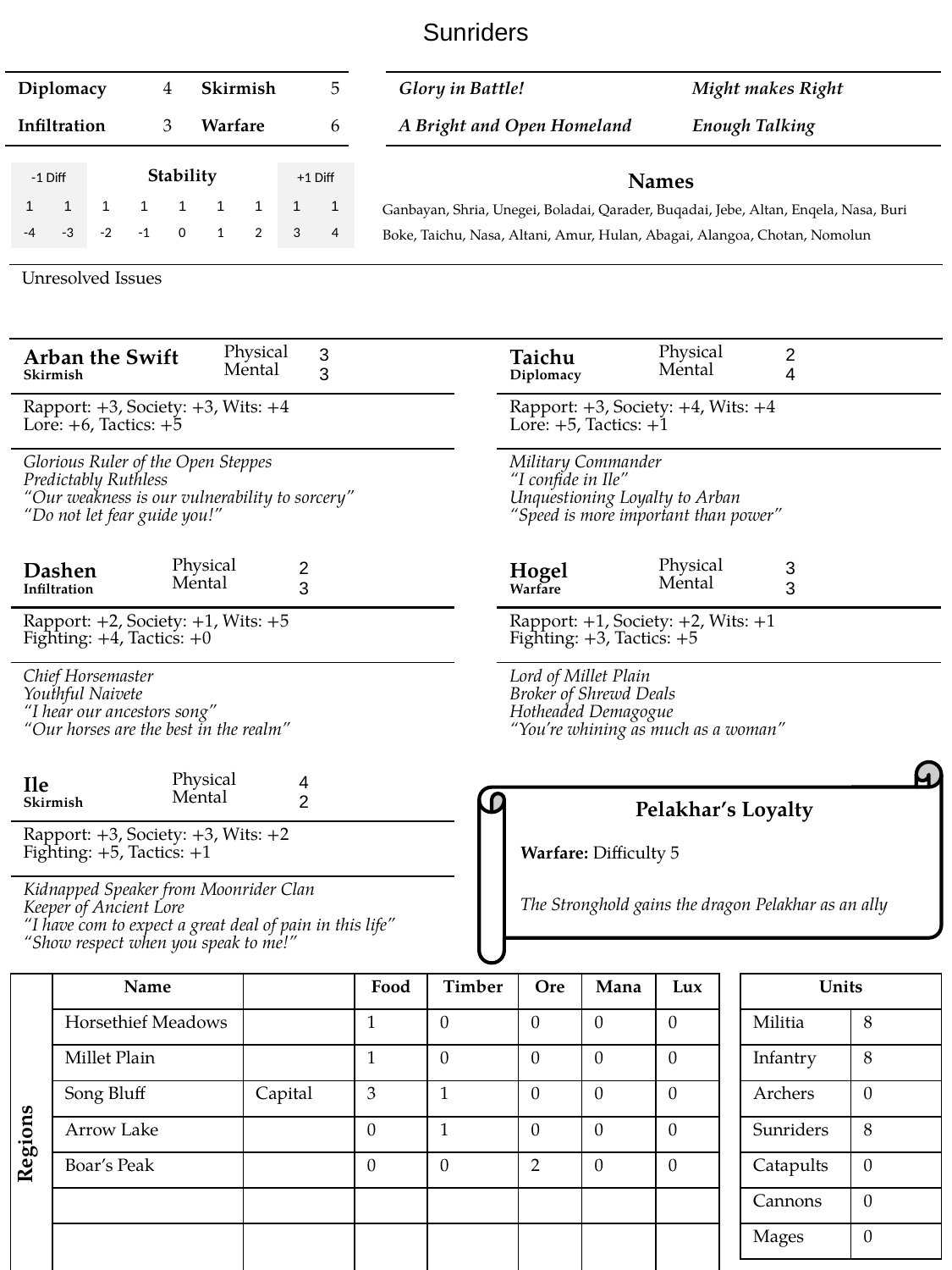

Sunriders
| Diplomacy | 4 | Skirmish | 5 |
| --- | --- | --- | --- |
| Infiltration | 3 | Warfare | 6 |
| Glory in Battle! | Might makes Right |
| --- | --- |
| A Bright and Open Homeland | Enough Talking |
Names
Ganbayan, Shria, Unegei, Boladai, Qarader, Buqadai, Jebe, Altan, Enqela, Nasa, Buri Boke, Taichu, Nasa, Altani, Amur, Hulan, Abagai, Alangoa, Chotan, Nomolun
| -1 Diff |  | Stability |  |  |  |  | +1 Diff |  |
| --- | --- | --- | --- | --- | --- | --- | --- | --- |
| 1 | 1 | 1 | 1 | 1 | 1 | 1 | 1 | 1 |
| -4 | -3 | -2 | -1 | 0 | 1 | 2 | 3 | 4 |
| Unresolved Issues |
| --- |
| Arban the Swift Skirmish | Physical Mental | 3 3 |
| --- | --- | --- |
| Rapport: +3, Society: +3, Wits: +4 Lore: +6, Tactics: +5 |  |  |
| Glorious Ruler of the Open Steppes Predictably Ruthless “Our weakness is our vulnerability to sorcery” “Do not let fear guide you!” |  |  |
| Taichu Diplomacy | Physical Mental | 2 4 |
| --- | --- | --- |
| Rapport: +3, Society: +4, Wits: +4 Lore: +5, Tactics: +1 |  |  |
| Military Commander “I confide in Ile” Unquestioning Loyalty to Arban “Speed is more important than power” |  |  |
| Dashen Infiltration | Physical Mental | 2 3 |
| --- | --- | --- |
| Rapport: +2, Society: +1, Wits: +5 Fighting: +4, Tactics: +0 |  |  |
| Chief Horsemaster Youthful Naivete “I hear our ancestors song” “Our horses are the best in the realm” |  |  |
| Hogel Warfare | Physical Mental | 3 3 |
| --- | --- | --- |
| Rapport: +1, Society: +2, Wits: +1 Fighting: +3, Tactics: +5 |  |  |
| Lord of Millet Plain Broker of Shrewd Deals Hotheaded Demagogue “You’re whining as much as a woman” |  |  |

| Ile Skirmish | Physical Mental | 4 2 |
| --- | --- | --- |
| Rapport: +3, Society: +3, Wits: +2 Fighting: +5, Tactics: +1 |  |  |
| Kidnapped Speaker from Moonrider Clan Keeper of Ancient Lore “I have com to expect a great deal of pain in this life” “Show respect when you speak to me!” |  |  |
| Pelakhar’s Loyalty |
| --- |
| Warfare: Difficulty 5 |
| The Stronghold gains the dragon Pelakhar as an ally |
| Regions | Name |  | Food | Timber | Ore | Mana | Lux |
| --- | --- | --- | --- | --- | --- | --- | --- |
|  | Horsethief Meadows |  | 1 | 0 | 0 | 0 | 0 |
|  | Millet Plain |  | 1 | 0 | 0 | 0 | 0 |
|  | Song Bluff | Capital | 3 | 1 | 0 | 0 | 0 |
|  | Arrow Lake |  | 0 | 1 | 0 | 0 | 0 |
|  | Boar’s Peak |  | 0 | 0 | 2 | 0 | 0 |
|  |  |  |  |  |  |  |  |
|  |  |  |  |  |  |  |  |
| Units |  |
| --- | --- |
| Militia | 8 |
| Infantry | 8 |
| Archers | 0 |
| Sunriders | 8 |
| Catapults | 0 |
| Cannons | 0 |
| Mages | 0 |